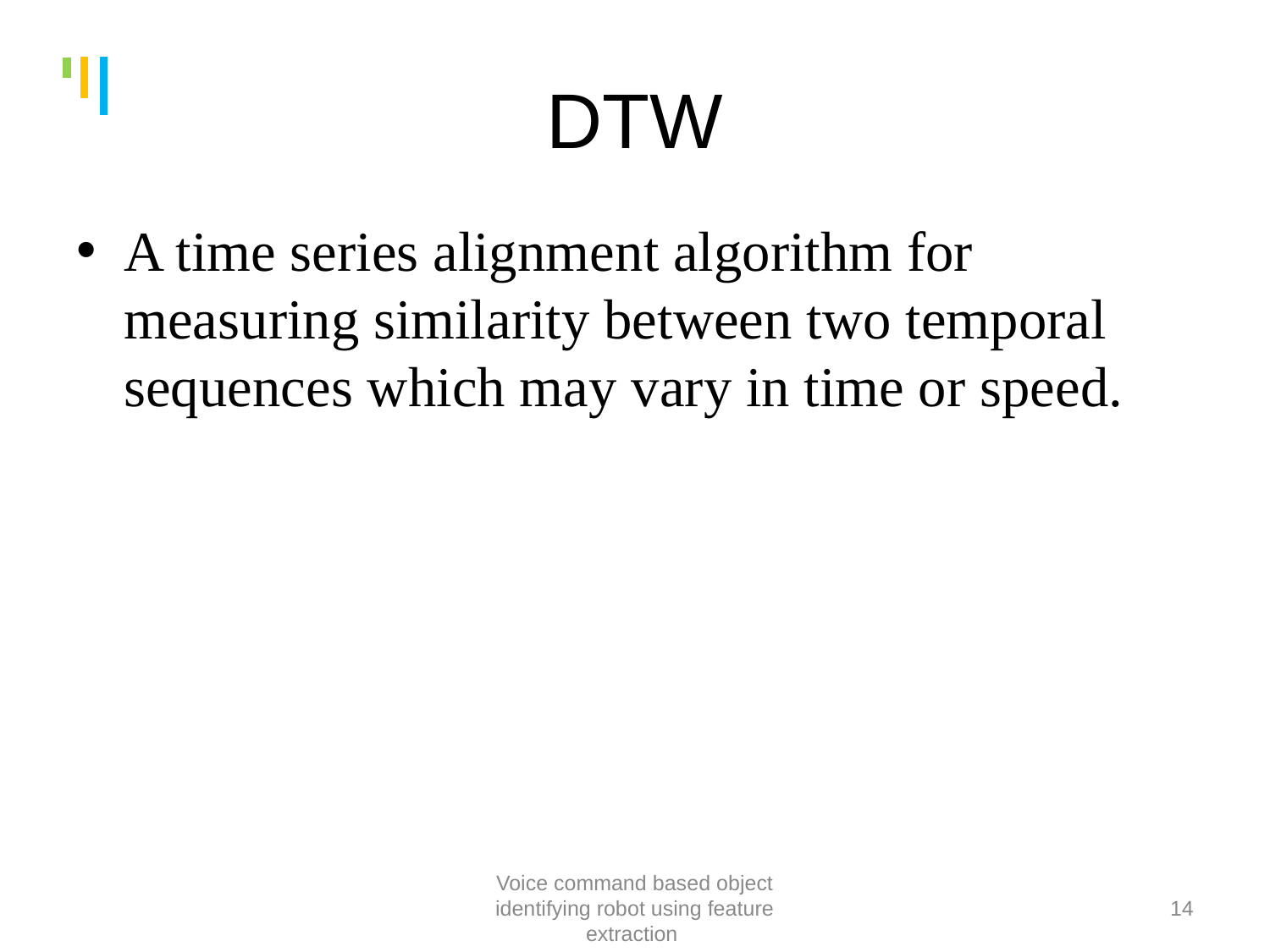

# DTW
A time series alignment algorithm for measuring similarity between two temporal sequences which may vary in time or speed.

Voice command based object identifying robot using feature extraction
14